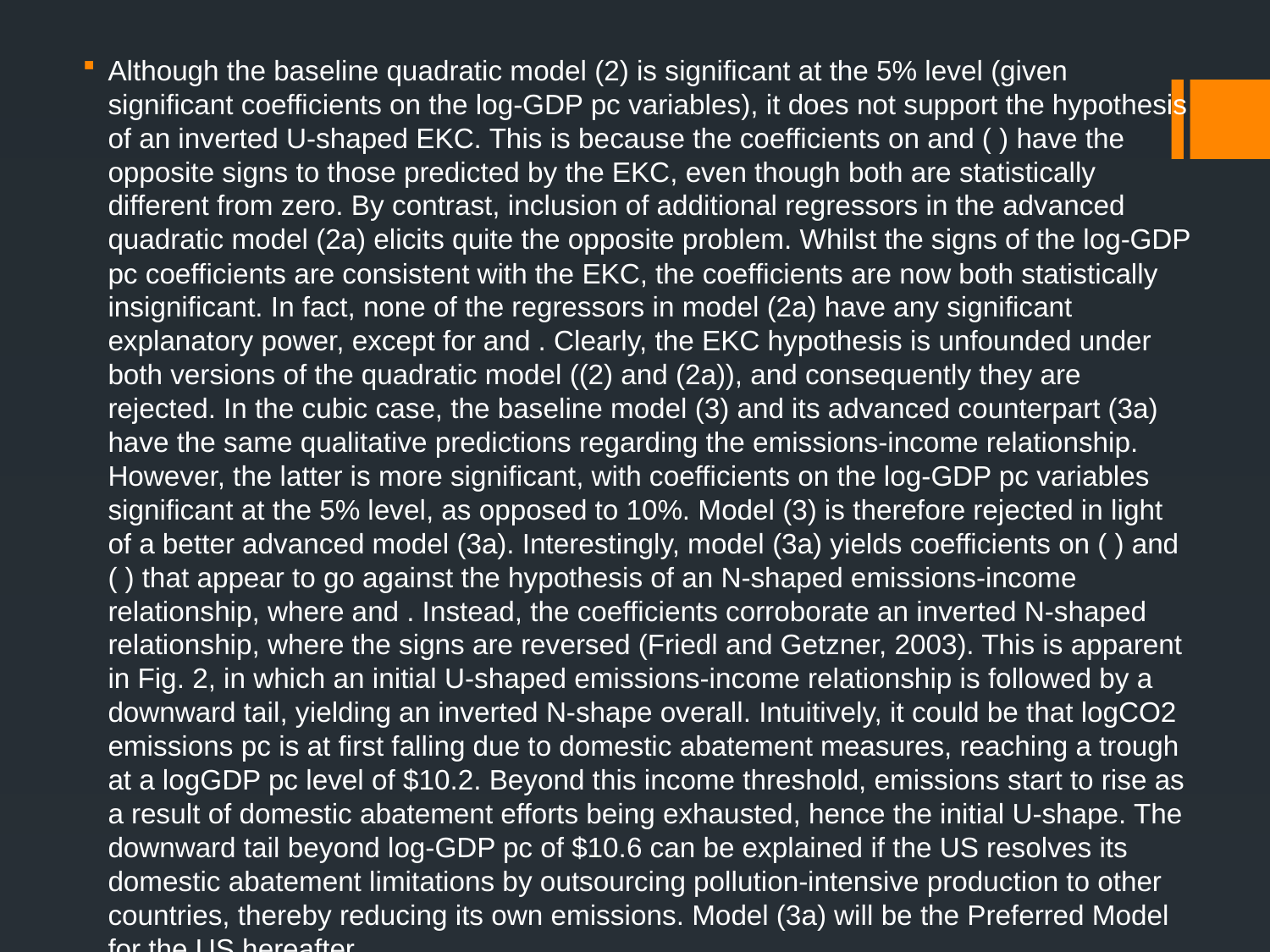

Although the baseline quadratic model (2) is significant at the 5% level (given significant coefficients on the log-GDP pc variables), it does not support the hypothesis of an inverted U-shaped EKC. This is because the coefficients on and ( ) have the opposite signs to those predicted by the EKC, even though both are statistically different from zero. By contrast, inclusion of additional regressors in the advanced quadratic model (2a) elicits quite the opposite problem. Whilst the signs of the log-GDP pc coefficients are consistent with the EKC, the coefficients are now both statistically insignificant. In fact, none of the regressors in model (2a) have any significant explanatory power, except for and . Clearly, the EKC hypothesis is unfounded under both versions of the quadratic model ((2) and (2a)), and consequently they are rejected. In the cubic case, the baseline model (3) and its advanced counterpart (3a) have the same qualitative predictions regarding the emissions-income relationship. However, the latter is more significant, with coefficients on the log-GDP pc variables significant at the 5% level, as opposed to 10%. Model (3) is therefore rejected in light of a better advanced model (3a). Interestingly, model (3a) yields coefficients on ( ) and ( ) that appear to go against the hypothesis of an N-shaped emissions-income relationship, where and . Instead, the coefficients corroborate an inverted N-shaped relationship, where the signs are reversed (Friedl and Getzner, 2003). This is apparent in Fig. 2, in which an initial U-shaped emissions-income relationship is followed by a downward tail, yielding an inverted N-shape overall. Intuitively, it could be that logCO2 emissions pc is at first falling due to domestic abatement measures, reaching a trough at a logGDP pc level of $10.2. Beyond this income threshold, emissions start to rise as a result of domestic abatement efforts being exhausted, hence the initial U-shape. The downward tail beyond log-GDP pc of $10.6 can be explained if the US resolves its domestic abatement limitations by outsourcing pollution-intensive production to other countries, thereby reducing its own emissions. Model (3a) will be the Preferred Model for the US hereafter